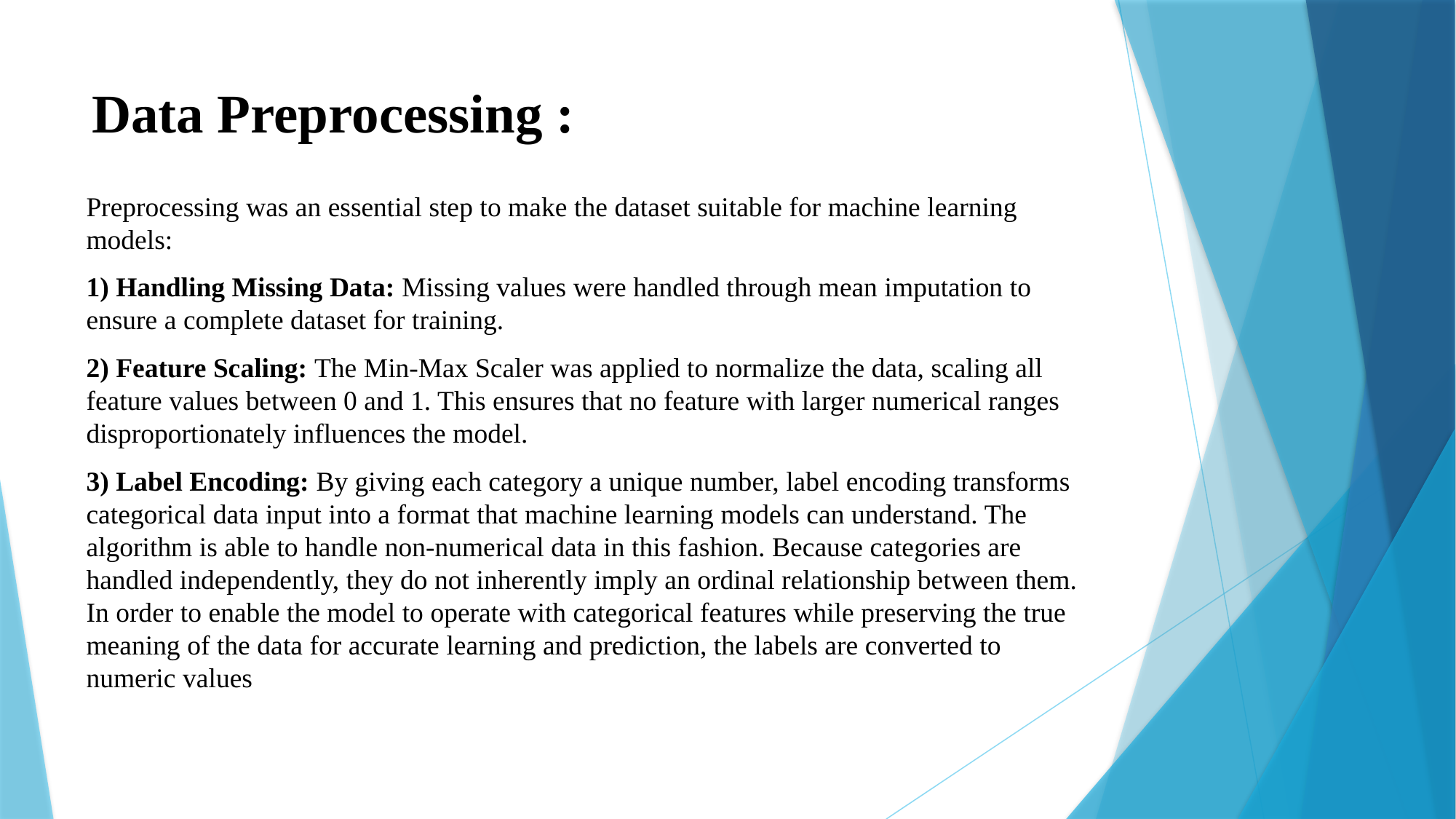

# Data Preprocessing :
Preprocessing was an essential step to make the dataset suitable for machine learning models:
1) Handling Missing Data: Missing values were handled through mean imputation to ensure a complete dataset for training.
2) Feature Scaling: The Min-Max Scaler was applied to normalize the data, scaling all feature values between 0 and 1. This ensures that no feature with larger numerical ranges disproportionately influences the model.
3) Label Encoding: By giving each category a unique number, label encoding transforms categorical data input into a format that machine learning models can understand. The algorithm is able to handle non-numerical data in this fashion. Because categories are handled independently, they do not inherently imply an ordinal relationship between them. In order to enable the model to operate with categorical features while preserving the true meaning of the data for accurate learning and prediction, the labels are converted to numeric values